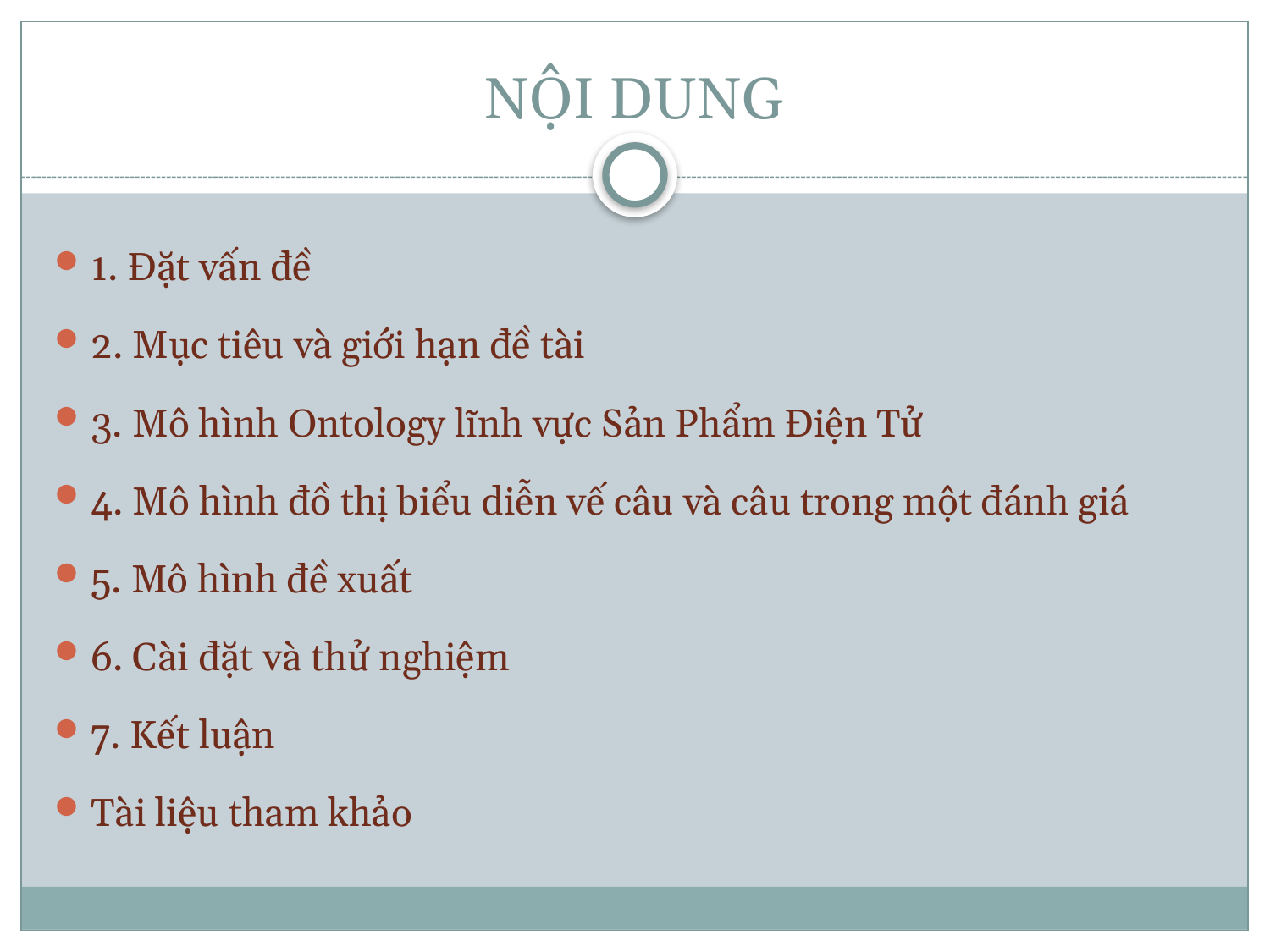

# NỘI DUNG
1. Đặt vấn đề
2. Mục tiêu và giới hạn đề tài
3. Mô hình Ontology lĩnh vực Sản Phẩm Điện Tử
4. Mô hình đồ thị biểu diễn vế câu và câu trong một đánh giá
5. Mô hình đề xuất
6. Cài đặt và thử nghiệm
7. Kết luận
Tài liệu tham khảo